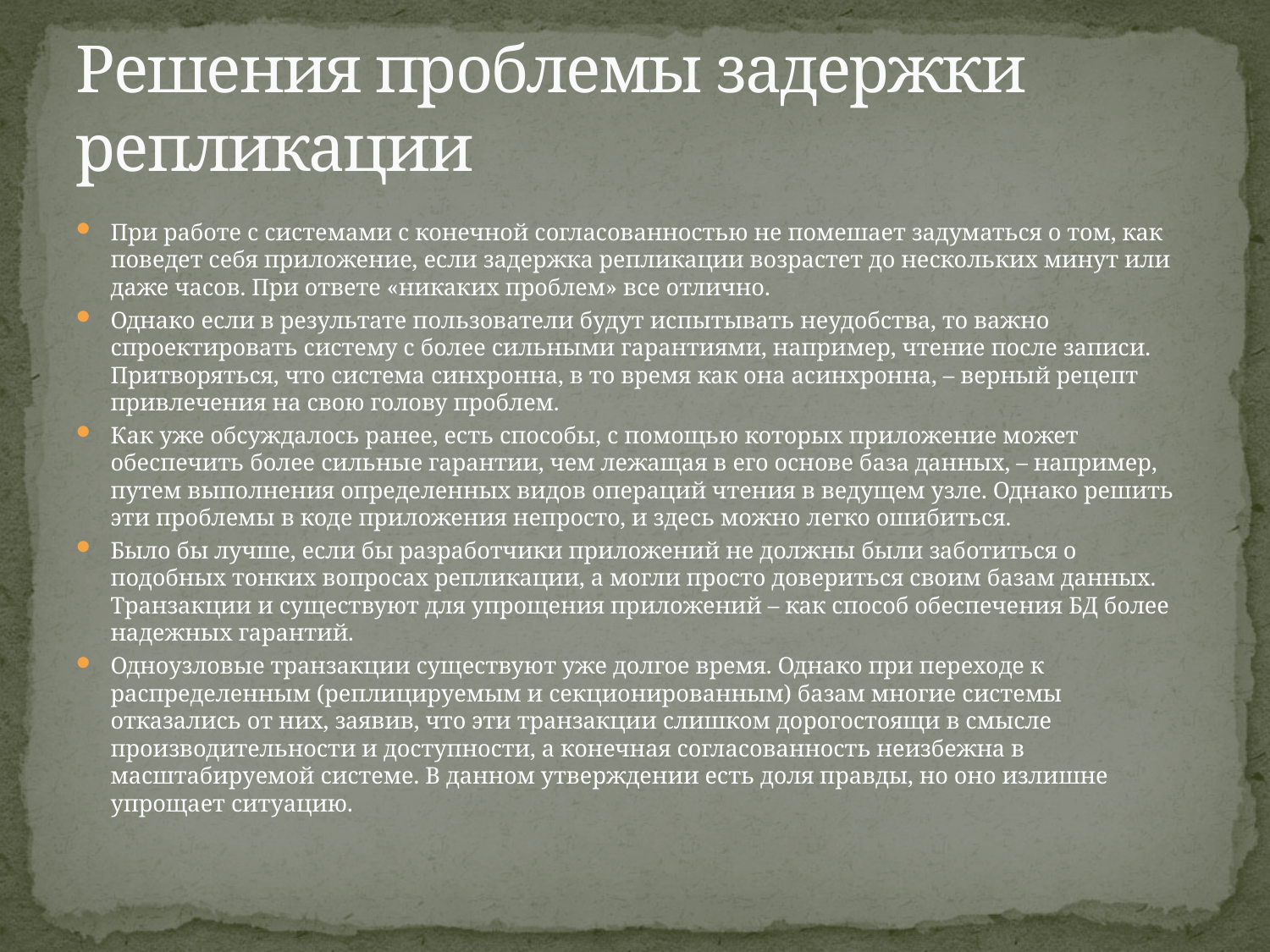

# Решения проблемы задержки репликации
При работе с системами с конечной согласованностью не помешает задуматься о том, как поведет себя приложение, если задержка репликации возрастет до нескольких минут или даже часов. При ответе «никаких проблем» все отлично.
Однако если в результате пользователи будут испытывать неудобства, то важно спроектировать систему с более сильными гарантиями, например, чтение после записи. Притворяться, что система синхронна, в то время как она асинхронна, – верный рецепт привлечения на свою голову проблем.
Как уже обсуждалось ранее, есть способы, с помощью которых приложение может обеспечить более сильные гарантии, чем лежащая в его основе база данных, – например, путем выполнения определенных видов операций чтения в ведущем узле. Однако решить эти проблемы в коде приложения непросто, и здесь можно легко ошибиться.
Было бы лучше, если бы разработчики приложений не должны были заботиться о подобных тонких вопросах репликации, а могли просто довериться своим базам данных. Транзакции и существуют для упрощения приложений – как способ обеспечения БД более надежных гарантий.
Одноузловые транзакции существуют уже долгое время. Однако при переходе к распределенным (реплицируемым и секционированным) базам многие системы отказались от них, заявив, что эти транзакции слишком дорогостоящи в смысле производительности и доступности, а конечная согласованность неизбежна в масштабируемой системе. В данном утверждении есть доля правды, но оно излишне упрощает ситуацию.